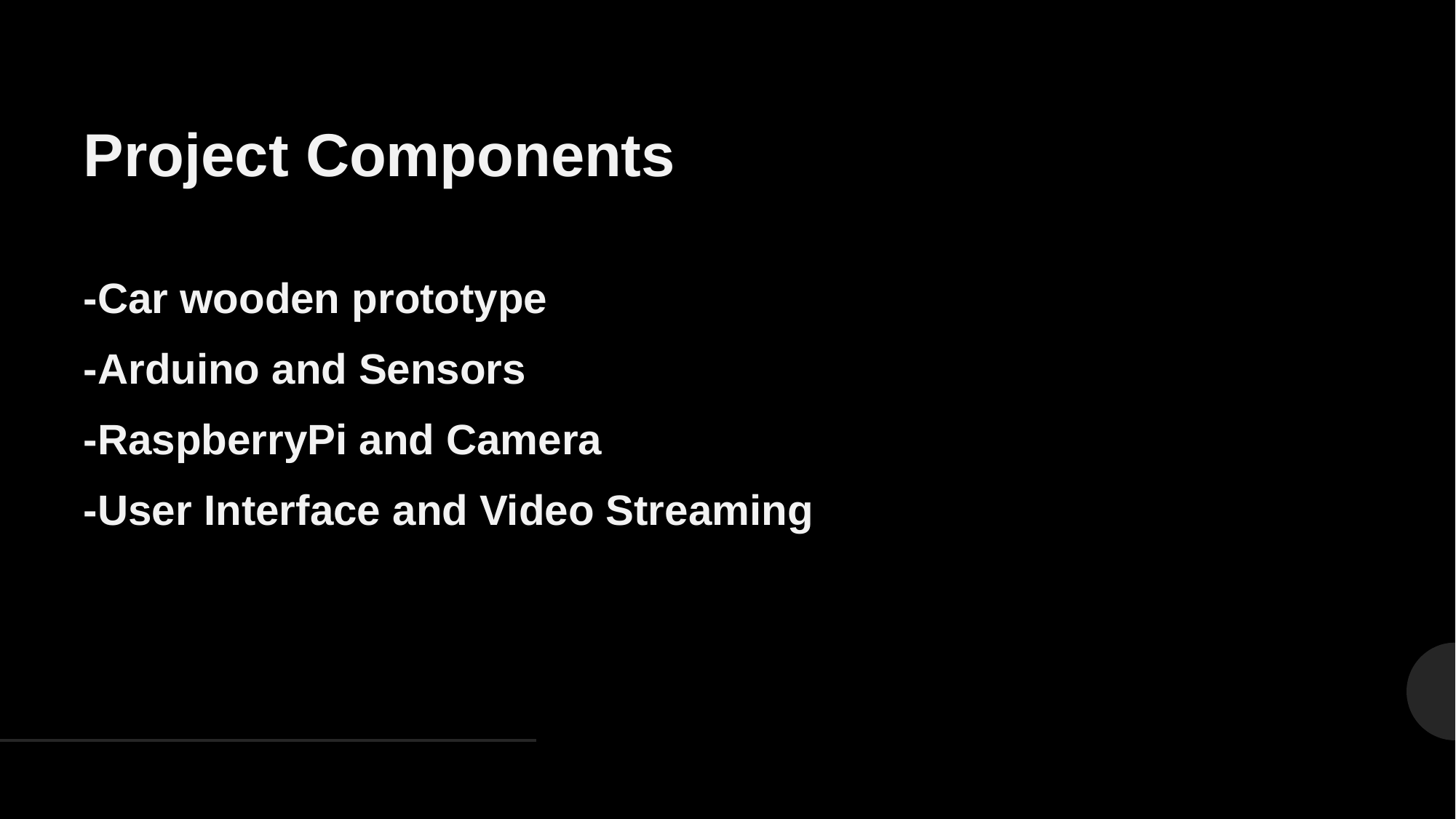

Project Components

-Car wooden prototype
-Arduino and Sensors
-RaspberryPi and Camera
-User Interface and Video Streaming